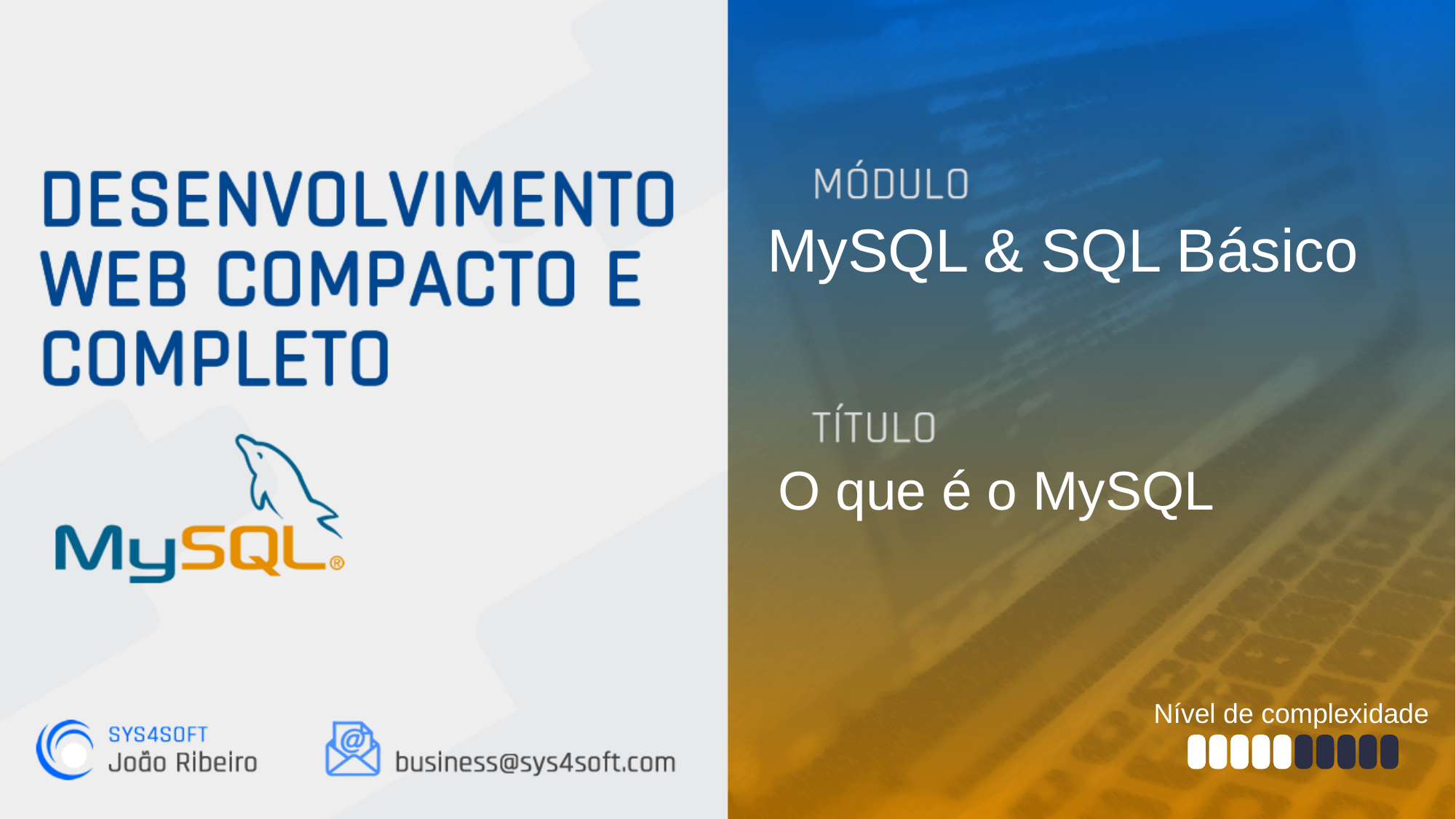

MySQL & SQL Básico
O que é o MySQL
Nível de complexidade